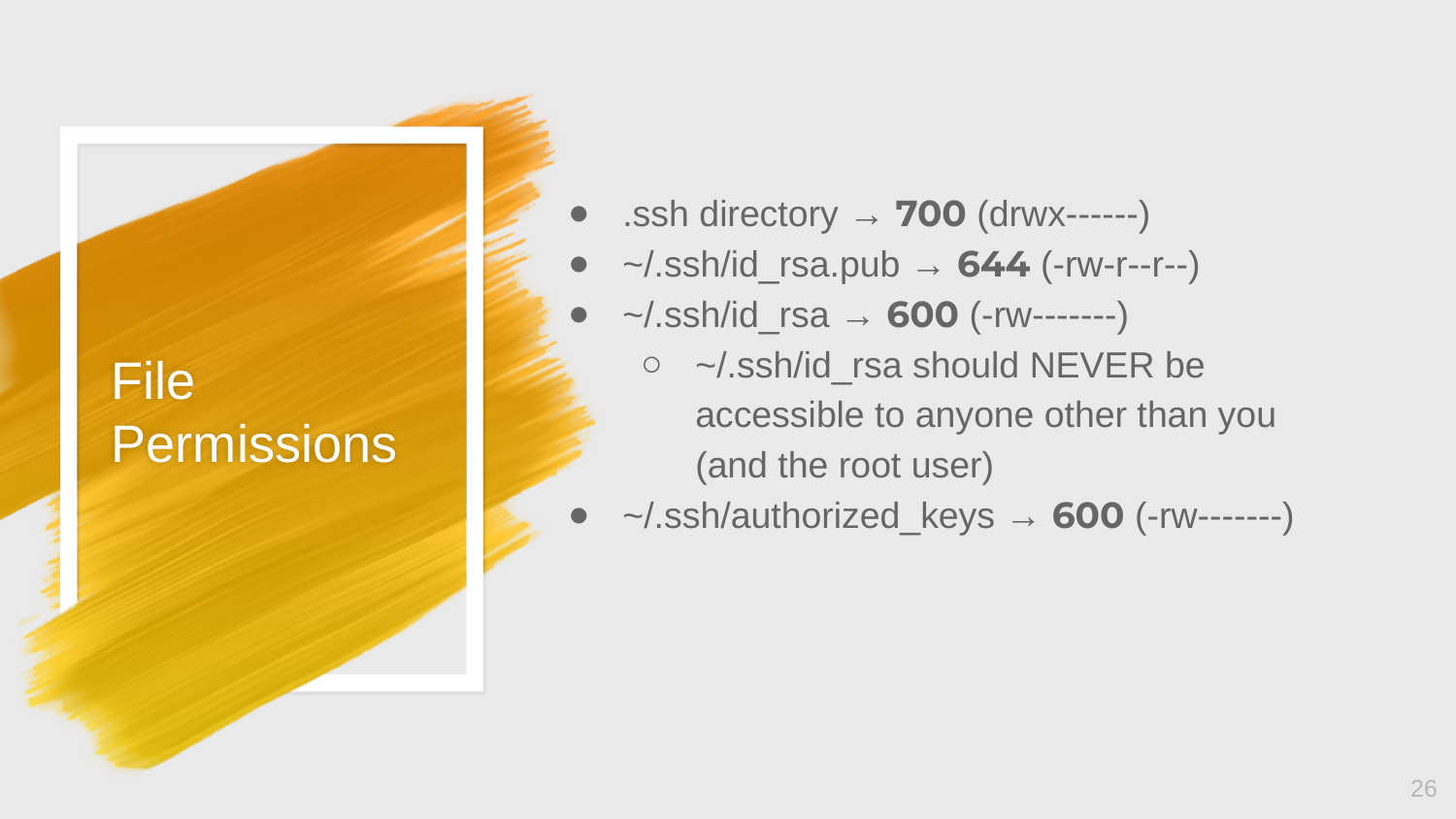

.ssh directory → 700 (drwx------)
~/.ssh/id_rsa.pub → 644 (-rw-r--r--)
~/.ssh/id_rsa → 600 (-rw-------)
~/.ssh/id_rsa should NEVER be accessible to anyone other than you (and the root user)
~/.ssh/authorized_keys → 600 (-rw-------)

# File Permissions
26